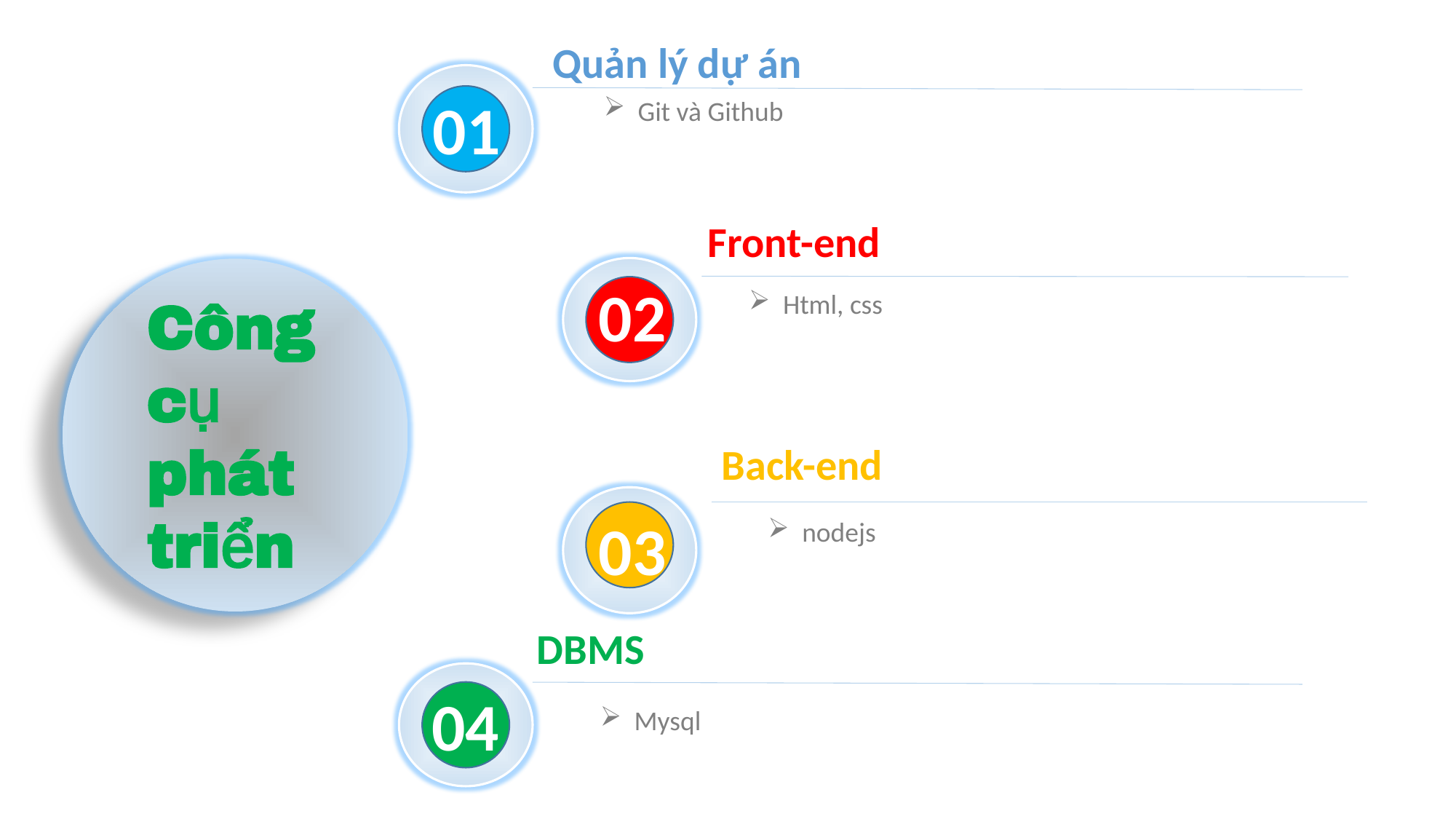

Quản lý dự án

01

Git và Github
Front-end

02

Html, css
Công cụ phát triển
Back-end

03
nodejs
DBMS

04

Mysql